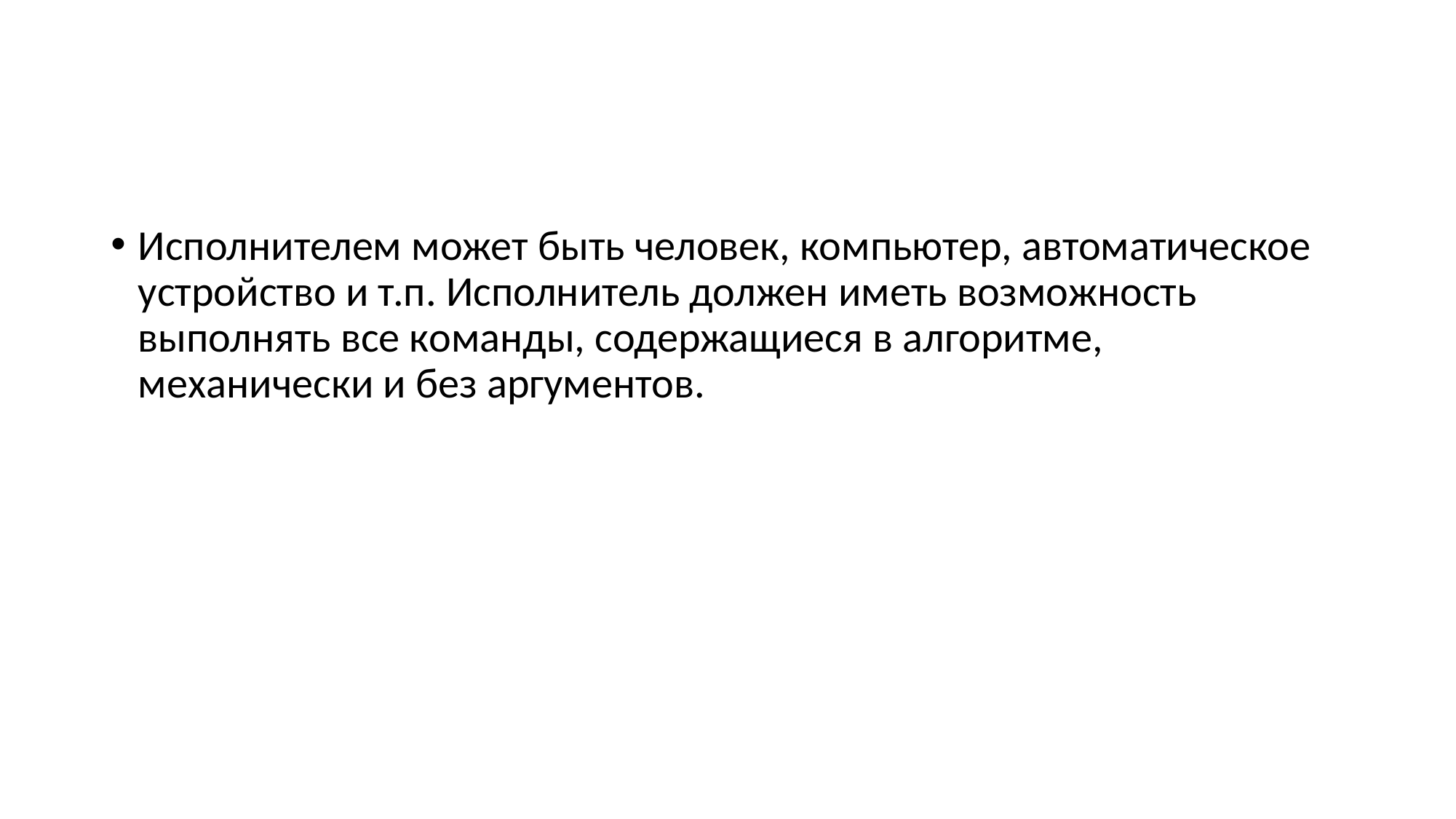

#
Исполнителем может быть человек, компьютер, автоматическое устройство и т.п. Исполнитель должен иметь возможность выполнять все команды, содержащиеся в алгоритме, механически и без аргументов.